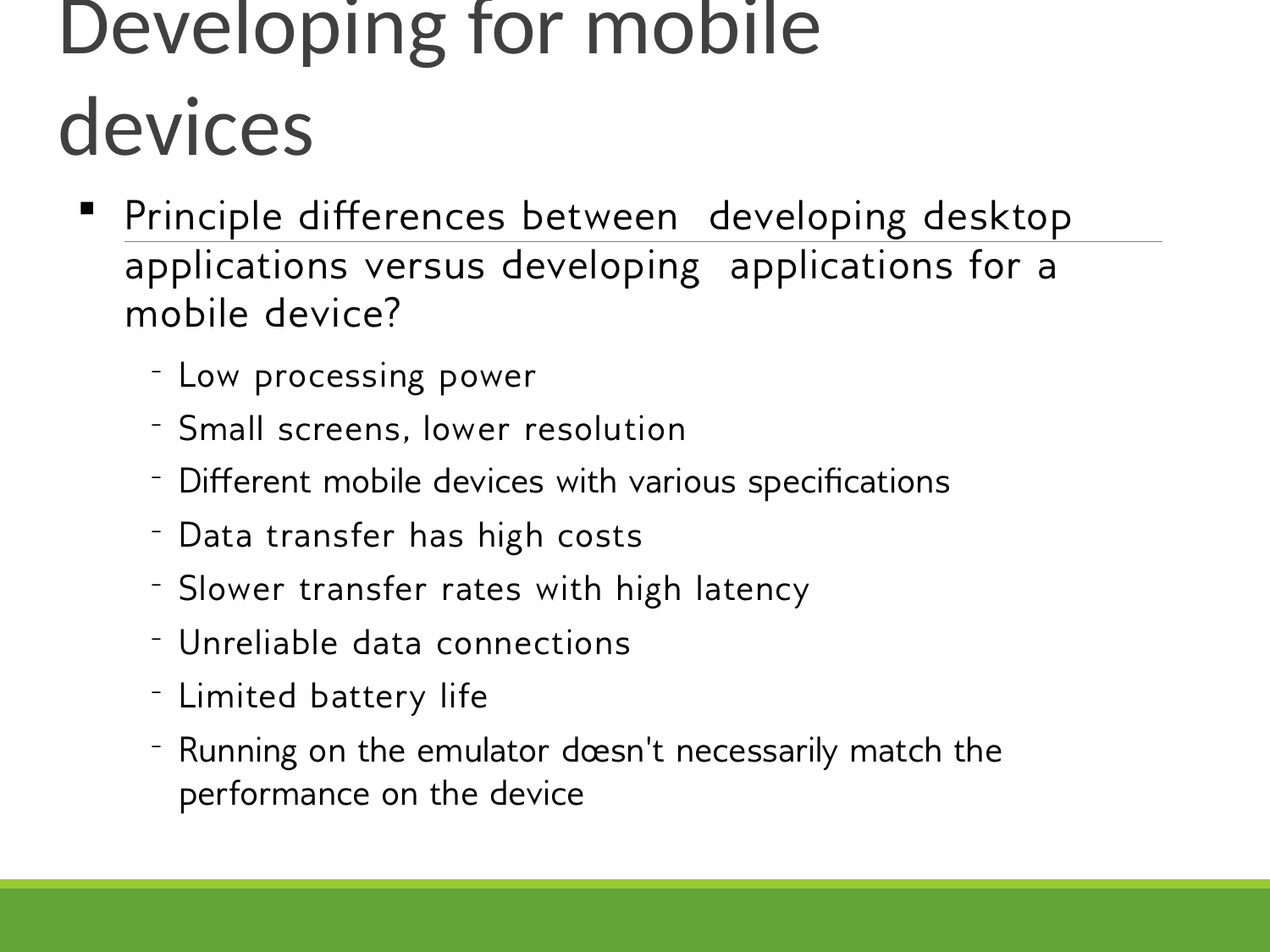

# Developing for mobile devices
Principle diﬀerences between  developing desktop applications versus developing  applications for a mobile device?
Low processing power
Small screens, lower resolution
Different mobile devices with various specifications
Data transfer has high costs
Slower transfer rates with high latency
Unreliable data connections
Limited battery life
Running on the emulator doesn't necessarily match the performance on the device